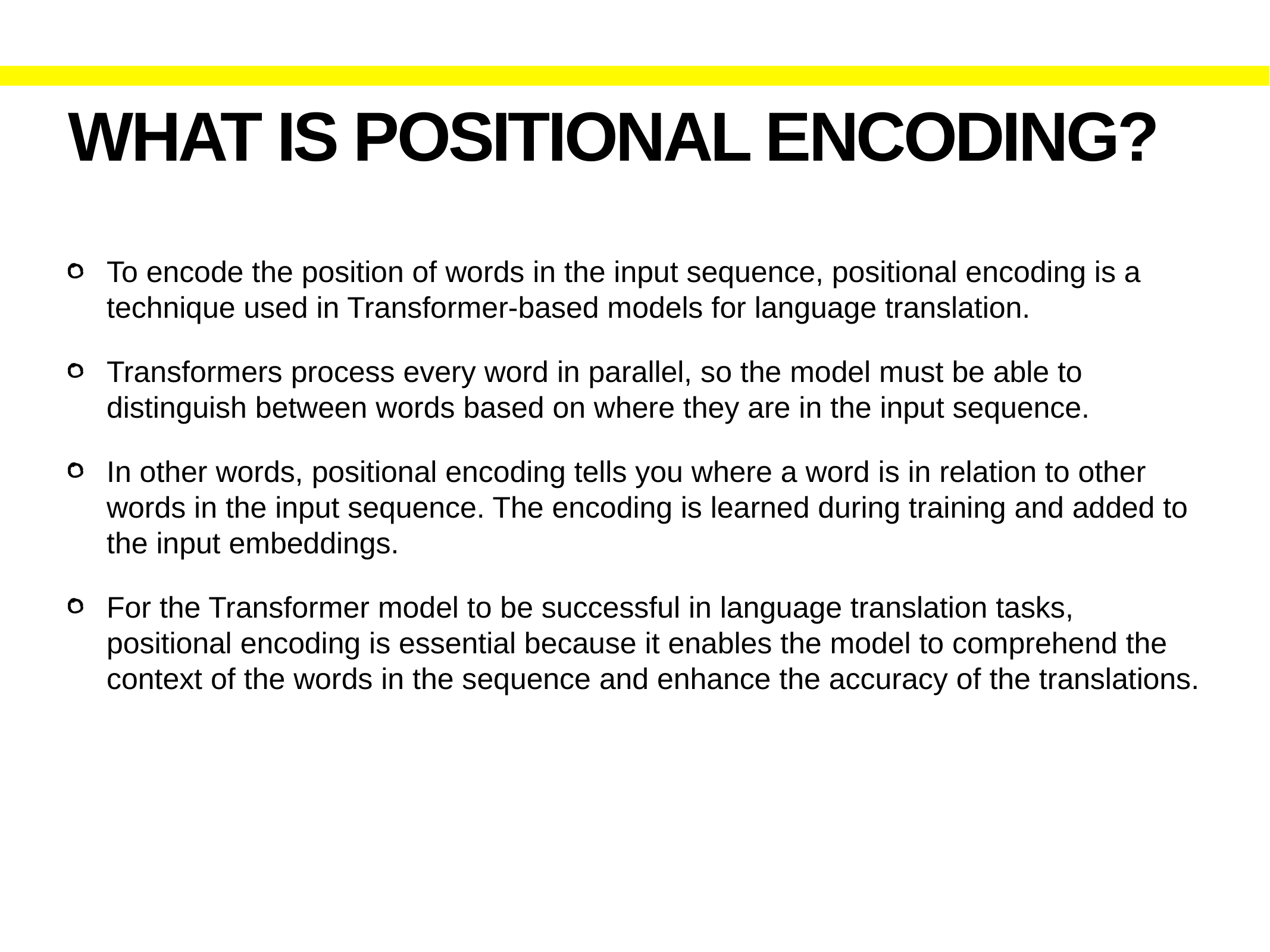

# What is positional encoding?
To encode the position of words in the input sequence, positional encoding is a technique used in Transformer-based models for language translation.
Transformers process every word in parallel, so the model must be able to distinguish between words based on where they are in the input sequence.
In other words, positional encoding tells you where a word is in relation to other words in the input sequence. The encoding is learned during training and added to the input embeddings.
For the Transformer model to be successful in language translation tasks, positional encoding is essential because it enables the model to comprehend the context of the words in the sequence and enhance the accuracy of the translations.